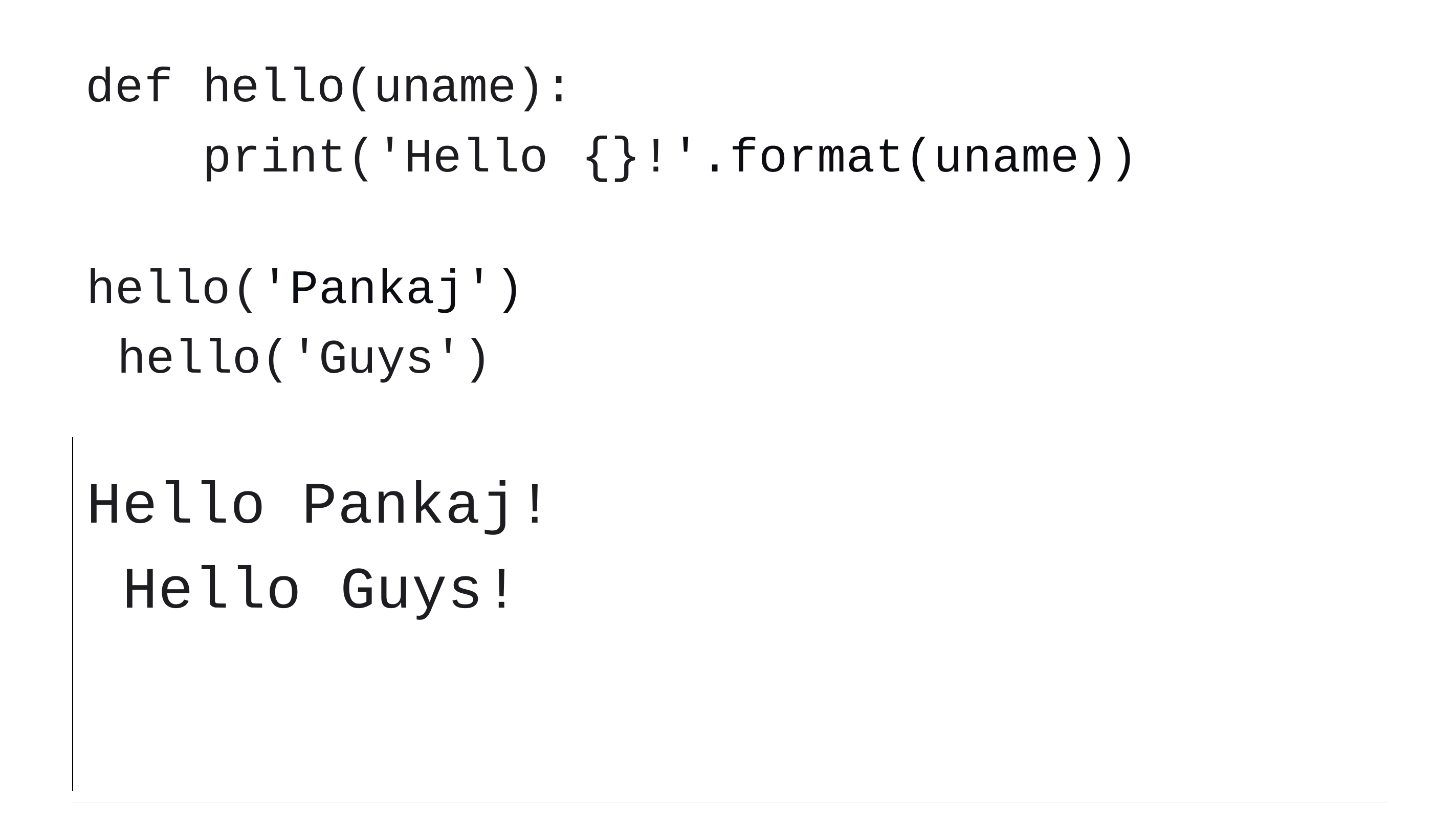

def hello(uname):
# print('Hello {}!'.format(uname))
hello('Pankaj')  hello('Guys')

Hello Pankaj!  Hello Guys!